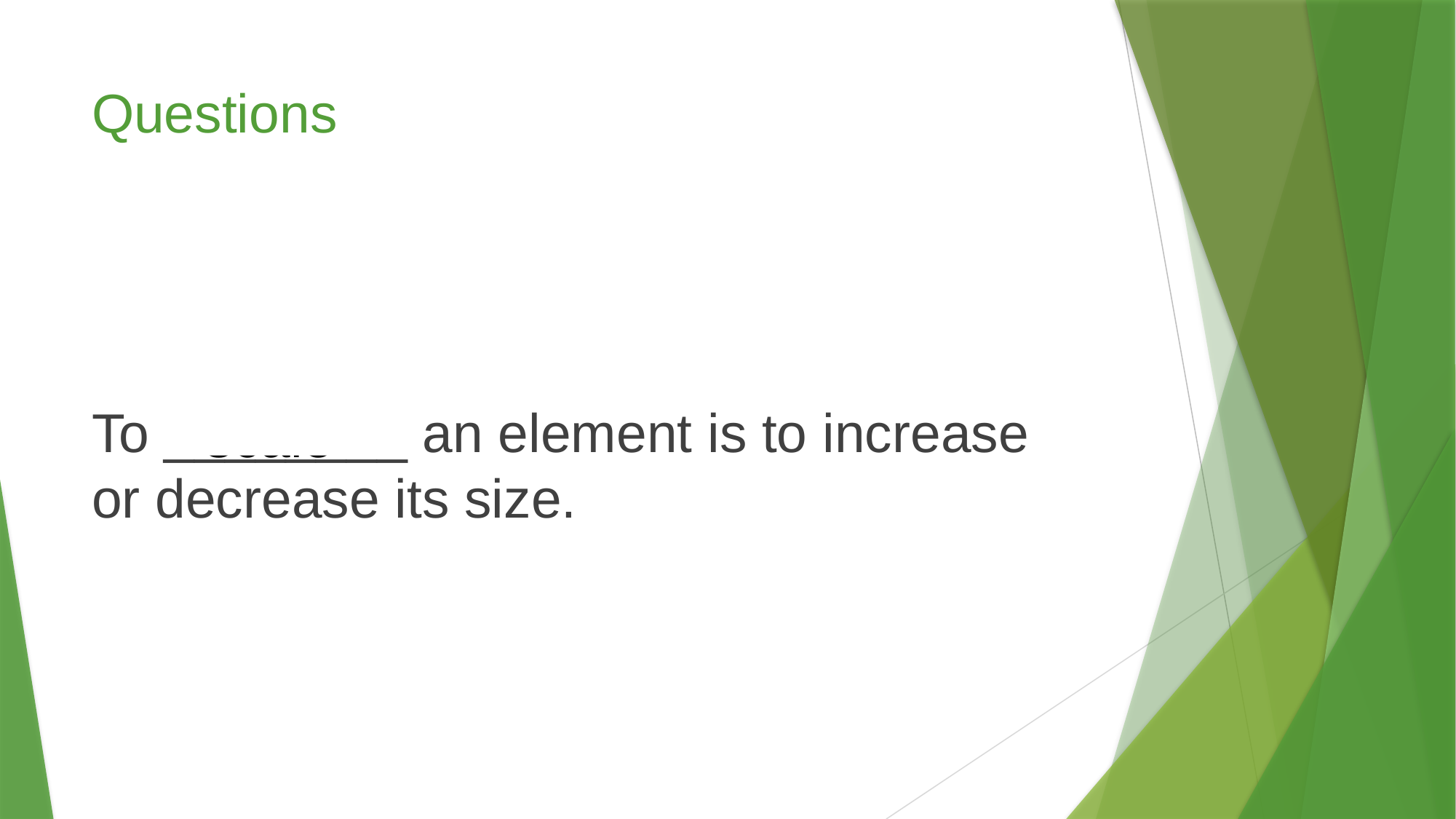

# Questions
To ________ an element is to increase or decrease its size.

scale